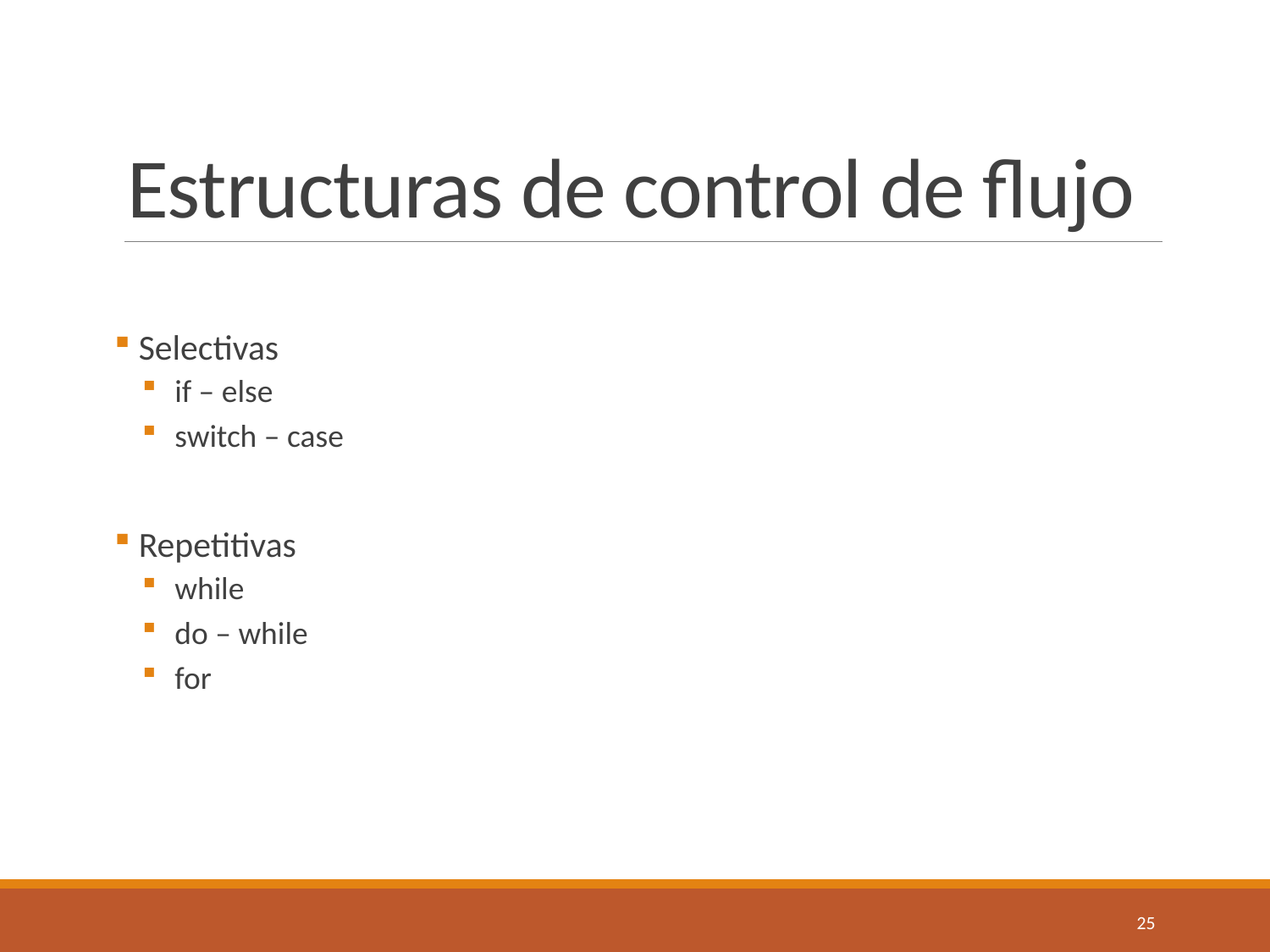

# Estructuras de control de flujo

 Selectivas
 if – else
 switch – case

 Repetitivas
 while
 do – while
 for

25